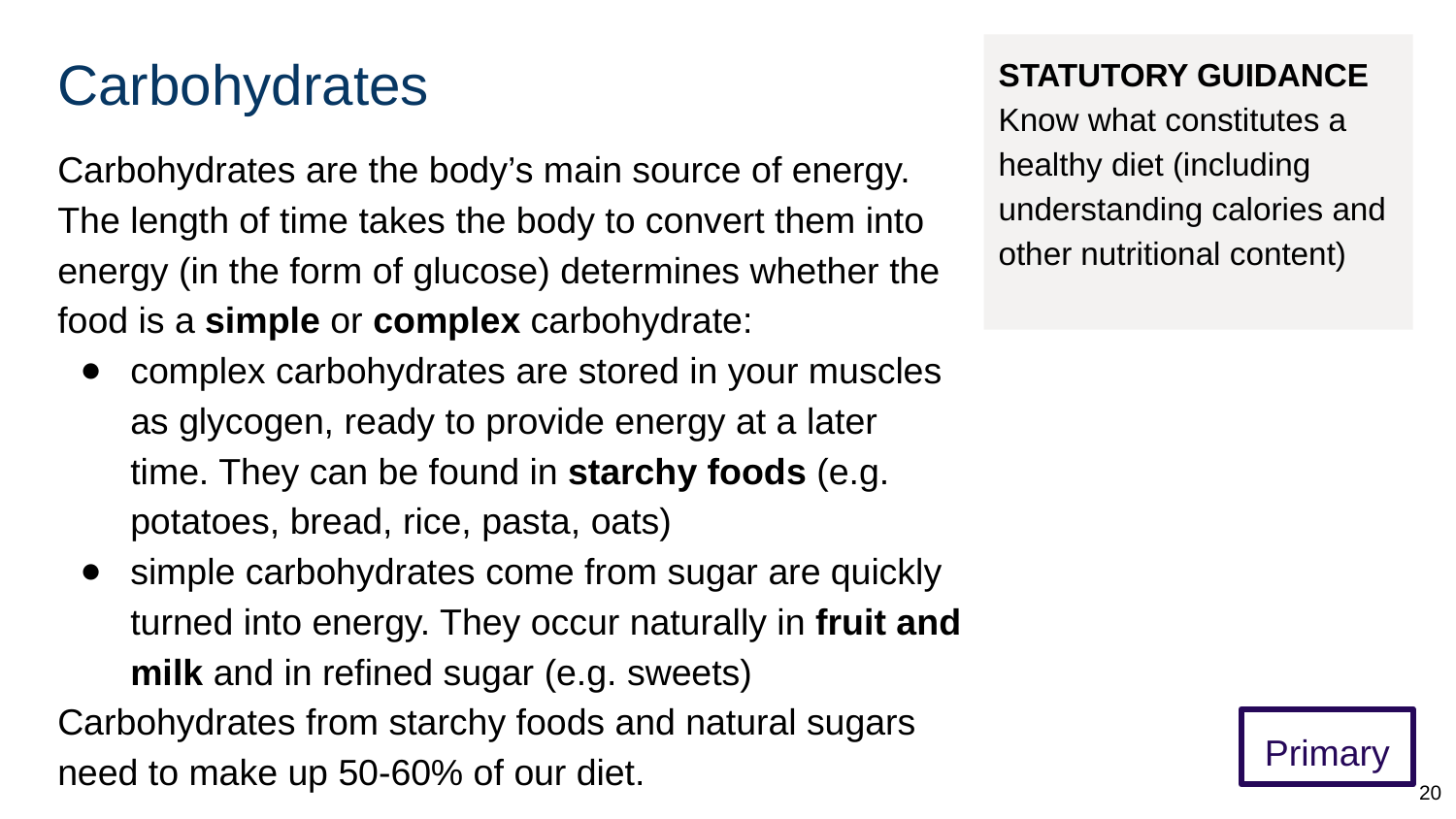

# Carbohydrates

STATUTORY GUIDANCE
Know what constitutes a healthy diet (including understanding calories and other nutritional content)

Carbohydrates are the body’s main source of energy. The length of time takes the body to convert them into energy (in the form of glucose) determines whether the food is a simple or complex carbohydrate:
complex carbohydrates are stored in your muscles as glycogen, ready to provide energy at a later time. They can be found in starchy foods (e.g. potatoes, bread, rice, pasta, oats)
simple carbohydrates come from sugar are quickly turned into energy. They occur naturally in fruit and milk and in refined sugar (e.g. sweets)
Carbohydrates from starchy foods and natural sugars need to make up 50-60% of our diet.

Primary
20